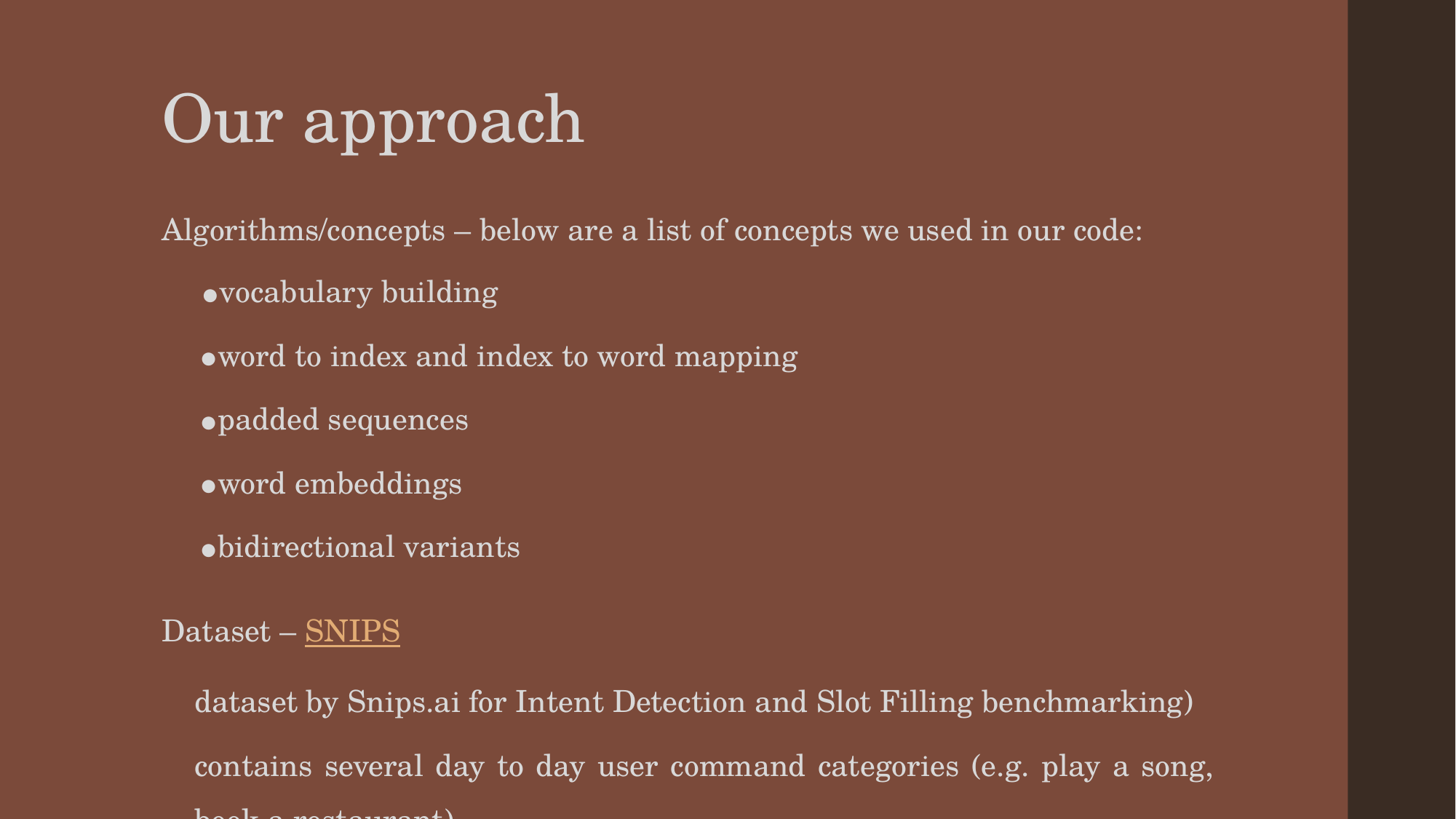

# Our approach
Algorithms/concepts – below are a list of concepts we used in our code:
vocabulary building
word to index and index to word mapping
padded sequences
word embeddings
bidirectional variants
Dataset – SNIPS
dataset by Snips.ai for Intent Detection and Slot Filling benchmarking)
contains several day to day user command categories (e.g. play a song, book a restaurant)